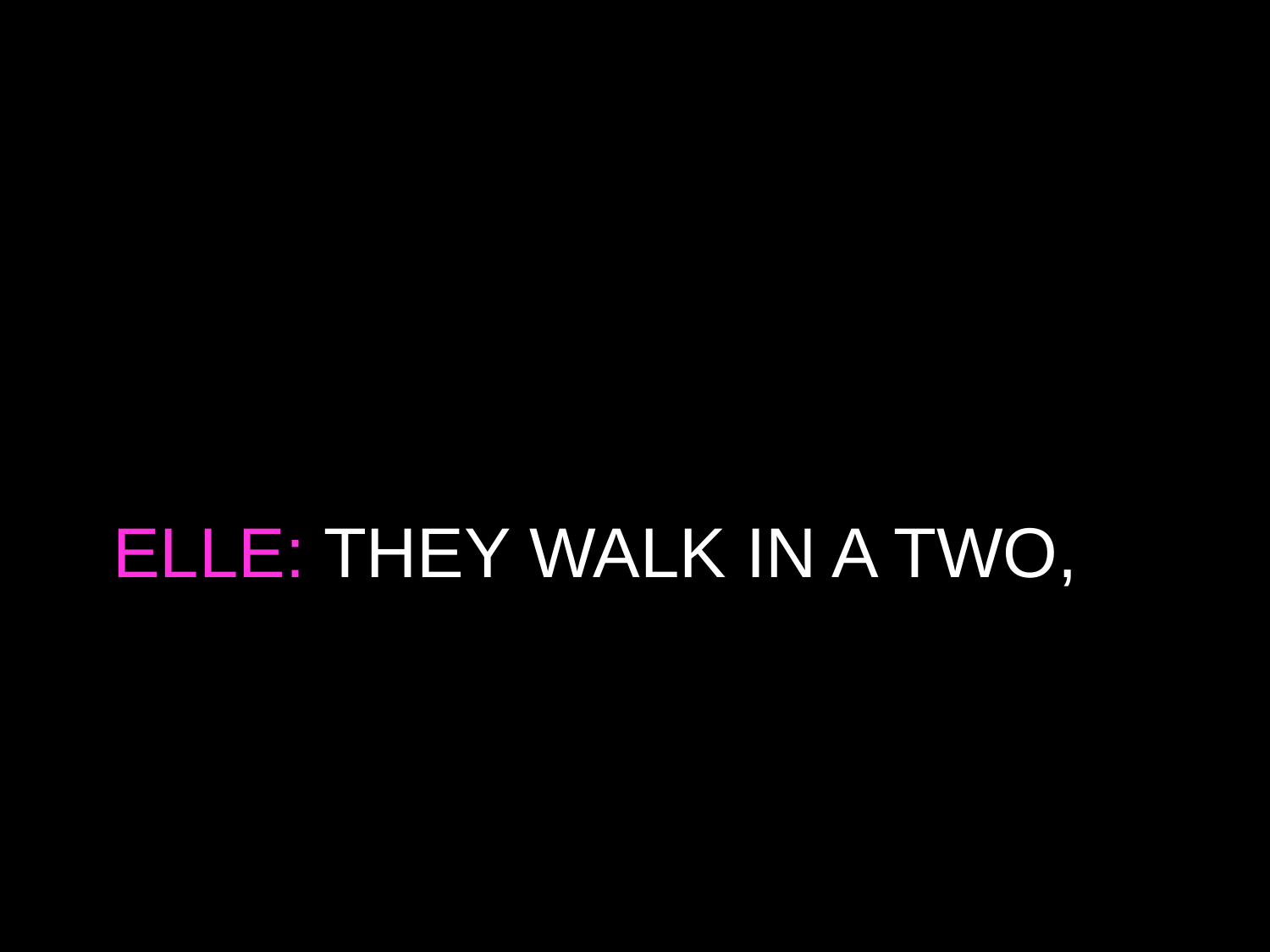

# ELLE: THEY WALK IN A TWO,